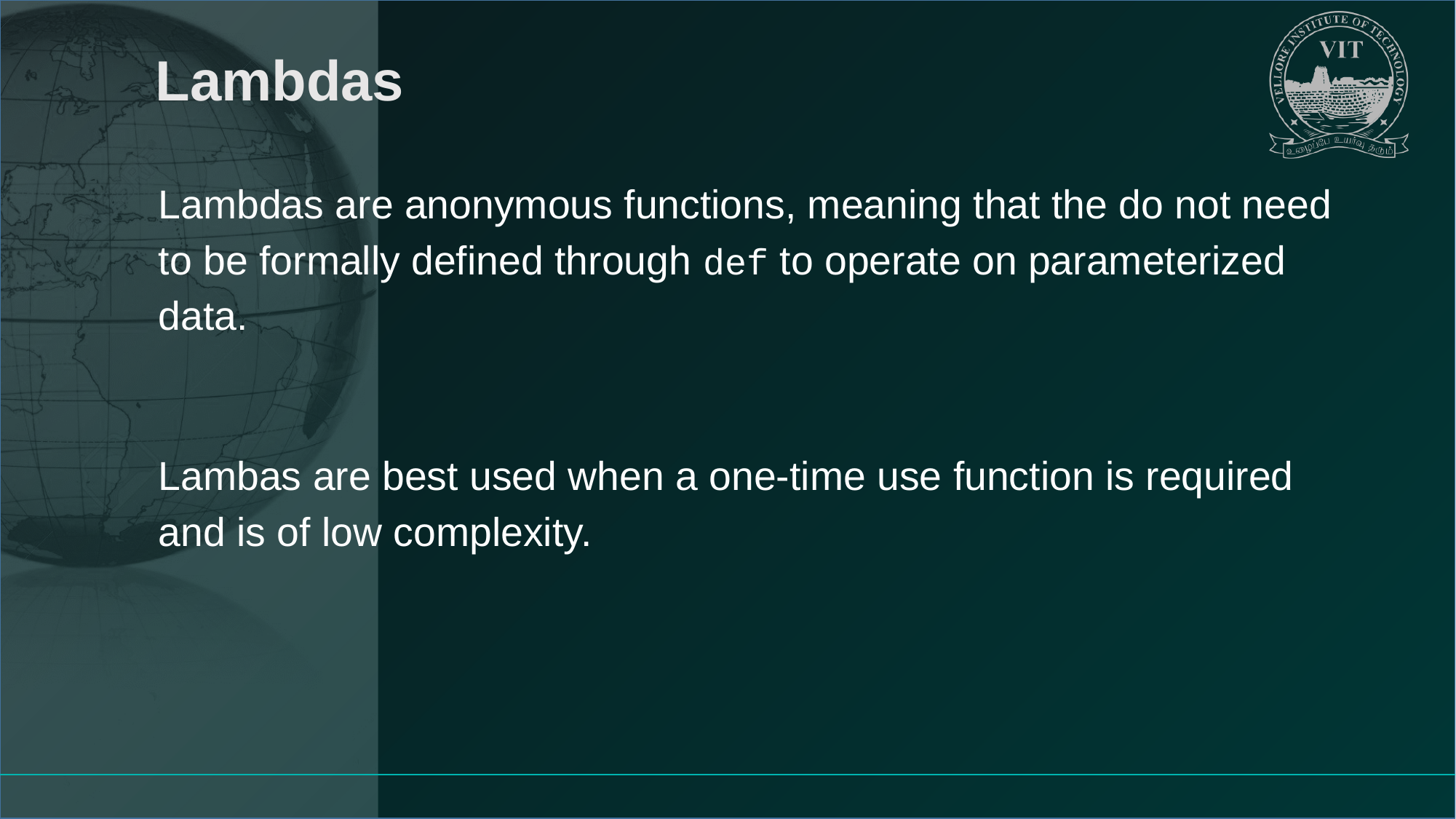

# Lambdas
Lambdas are anonymous functions, meaning that the do not need to be formally defined through def to operate on parameterized data.

Lambas are best used when a one-time use function is required and is of low complexity.